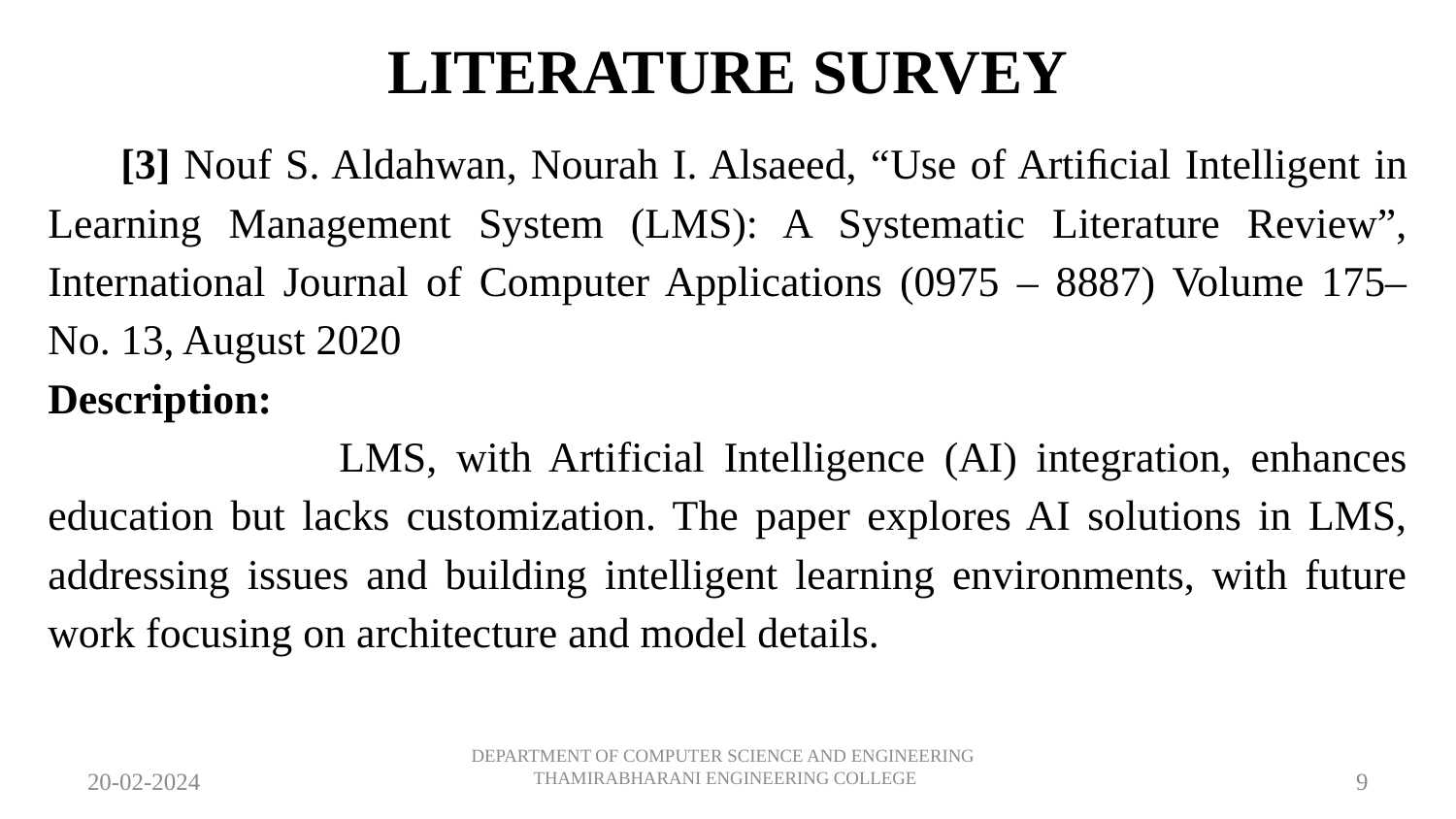

LITERATURE SURVEY
[3] Nouf S. Aldahwan, Nourah I. Alsaeed, “Use of Artiﬁcial Intelligent in Learning Management System (LMS): A Systematic Literature Review”, International Journal of Computer Applications (0975 – 8887) Volume 175– No. 13, August 2020
Description:
		LMS, with Artificial Intelligence (AI) integration, enhances education but lacks customization. The paper explores AI solutions in LMS, addressing issues and building intelligent learning environments, with future work focusing on architecture and model details.

DEPARTMENT OF COMPUTER SCIENCE AND ENGINEERING
THAMIRABHARANI ENGINEERING COLLEGE
20-02-2024
9